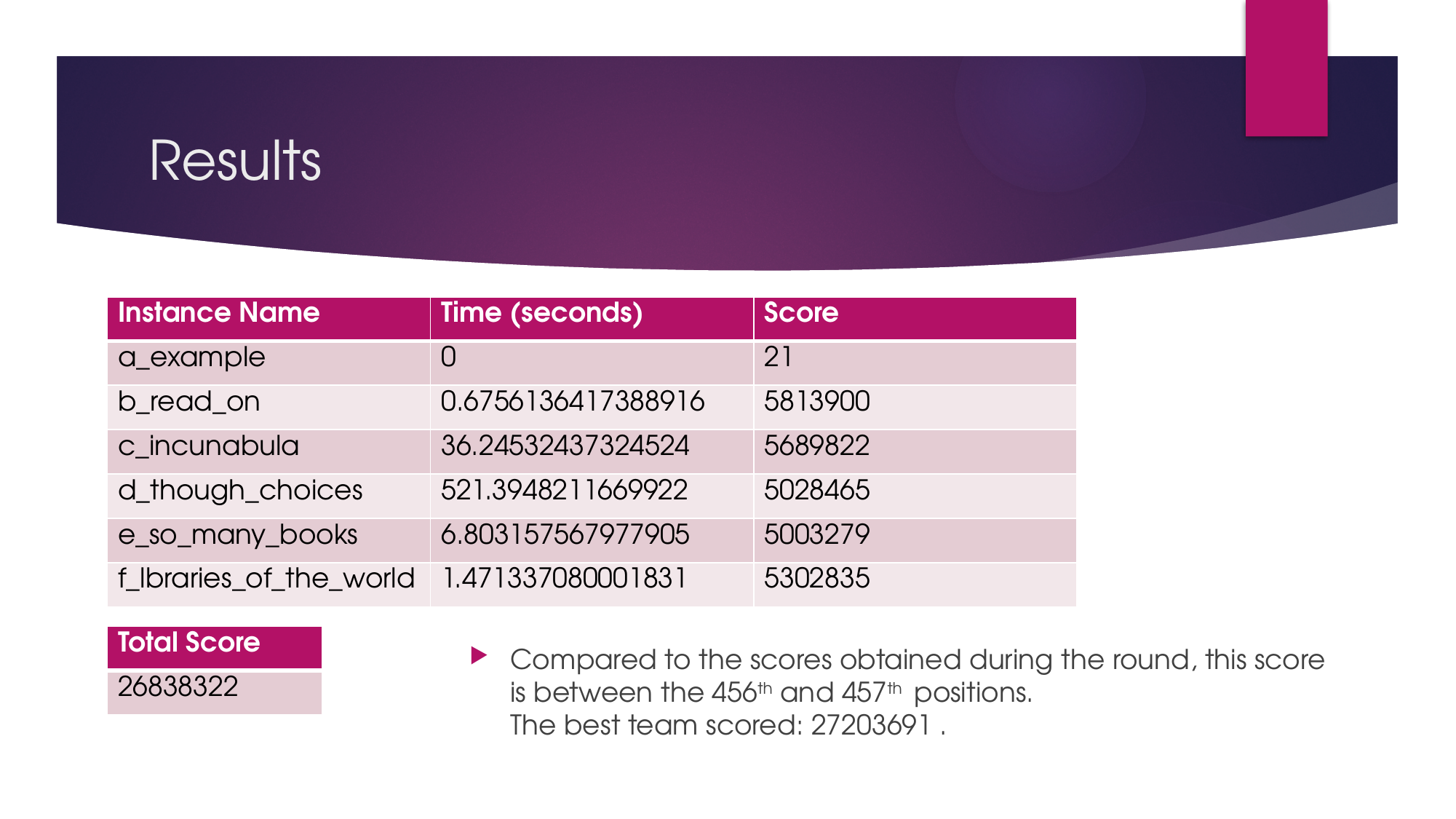

# Results
| Instance Name | Time (seconds) | Score |
| --- | --- | --- |
| a\_example | 0 | 21 |
| b\_read\_on | 0.6756136417388916 | 5813900 |
| c\_incunabula | 36.24532437324524 | 5689822 |
| d\_though\_choices | 521.3948211669922 | 5028465 |
| e\_so\_many\_books | 6.803157567977905 | 5003279 |
| f\_lbraries\_of\_the\_world | 1.471337080001831 | 5302835 |
| Total Score |
| --- |
| 26838322 |
Compared to the scores obtained during the round, this score  is between the 456th and 457th  positions.
 The best team scored: 27203691 .